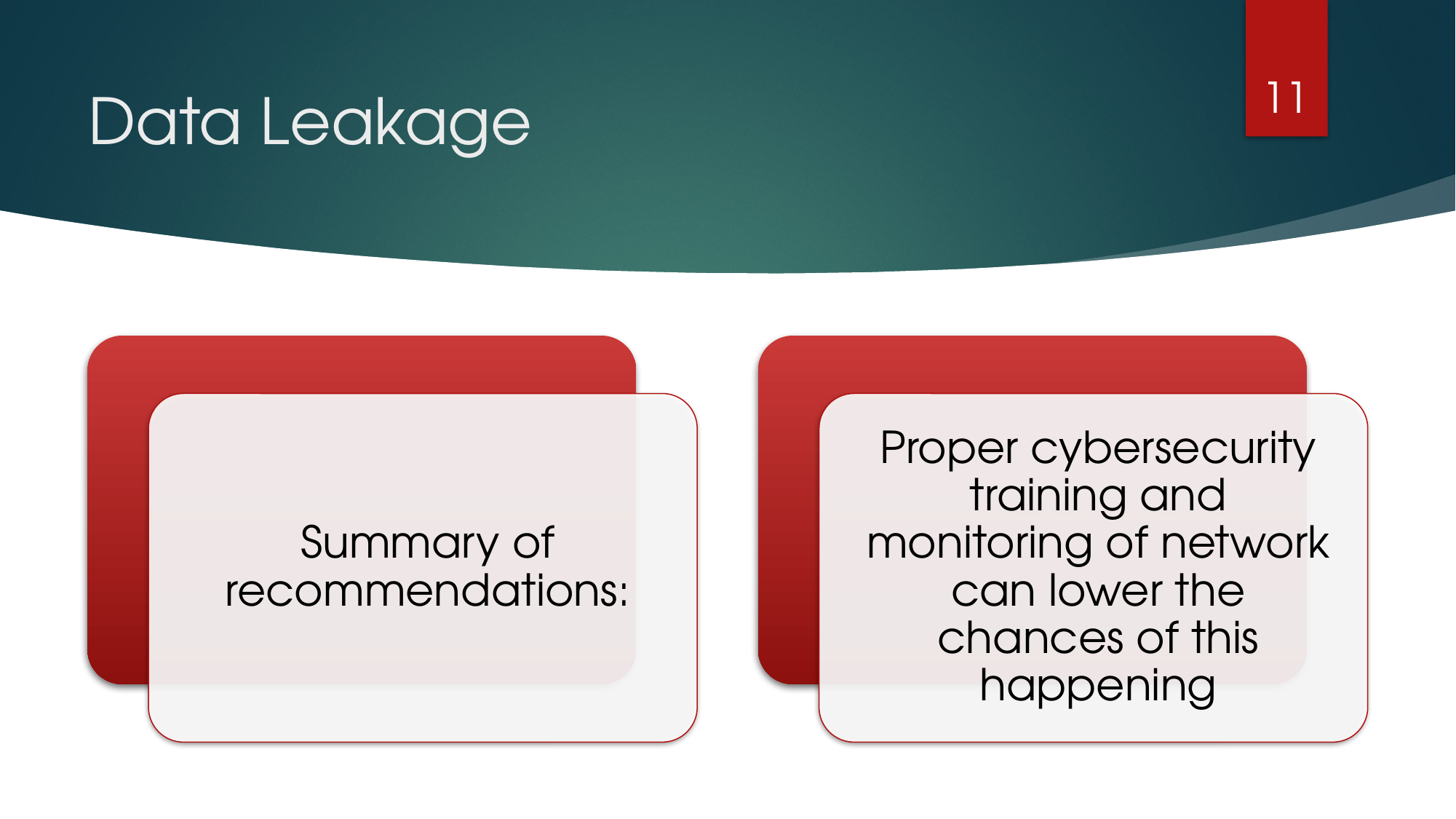

11
# Data Leakage

Summary of recommendations:
Proper cybersecurity training and monitoring of network can lower the chances of this happening